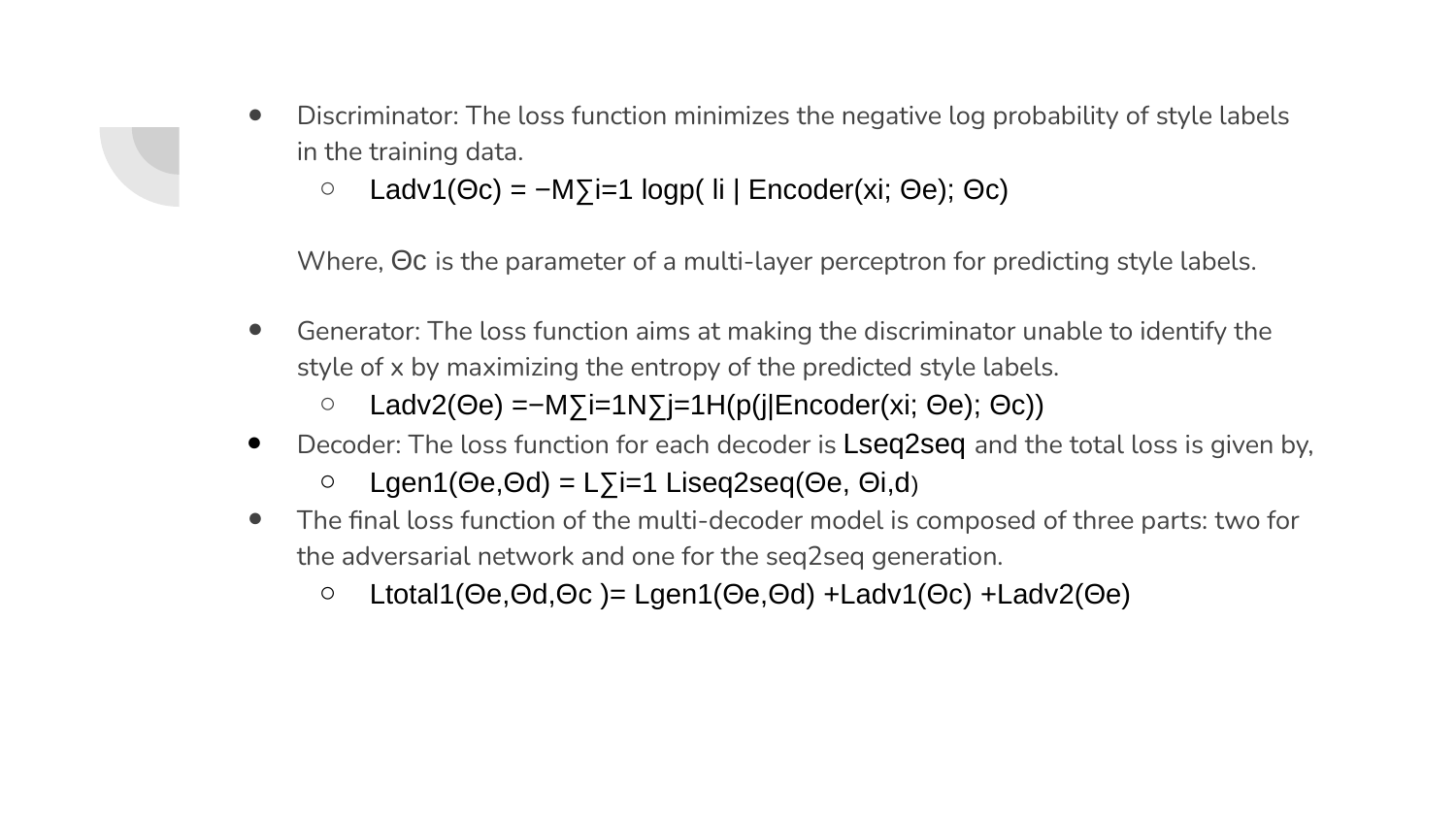

Discriminator: The loss function minimizes the negative log probability of style labels in the training data.
Ladv1(Θc) = −M∑i=1 logp( li | Encoder(xi; Θe); Θc)
Where, Θc is the parameter of a multi-layer perceptron for predicting style labels.
Generator: The loss function aims at making the discriminator unable to identify the style of x by maximizing the entropy of the predicted style labels.
Ladv2(Θe) =−M∑i=1N∑j=1H(p(j|Encoder(xi; Θe); Θc))
Decoder: The loss function for each decoder is Lseq2seq and the total loss is given by,
Lgen1(Θe,Θd) = L∑i=1 Liseq2seq(Θe, Θi,d)
The final loss function of the multi-decoder model is composed of three parts: two for the adversarial network and one for the seq2seq generation.
Ltotal1(Θe,Θd,Θc )= Lgen1(Θe,Θd) +Ladv1(Θc) +Ladv2(Θe)